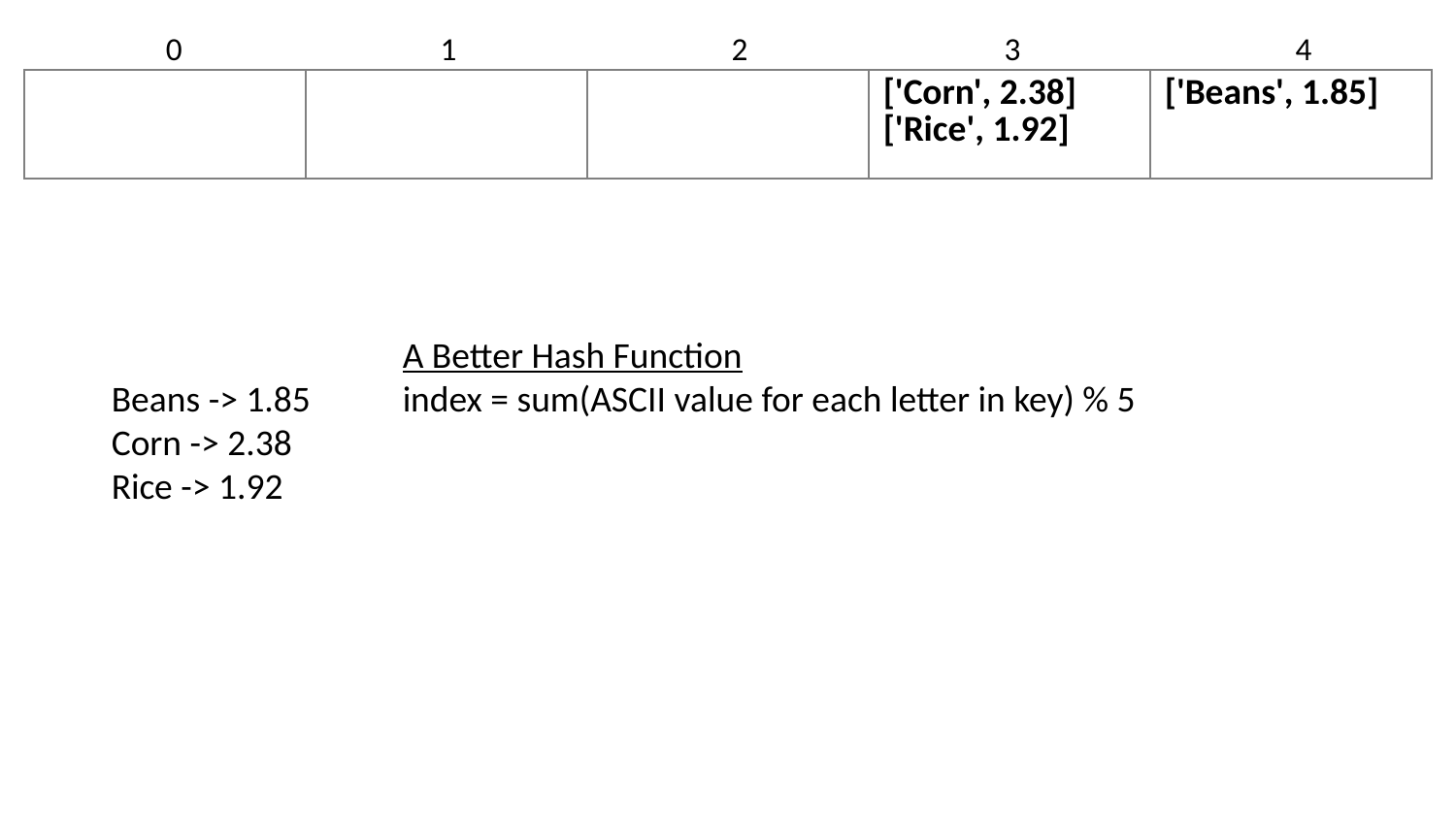

0	1	2	3	4
|  |  |  | ['Corn', 2.38] ['Rice', 1.92] | ['Beans', 1.85] |
| --- | --- | --- | --- | --- |
		A Better Hash Function
Beans -> 1.85	index = sum(ASCII value for each letter in key) % 5
Corn -> 2.38
Rice -> 1.92